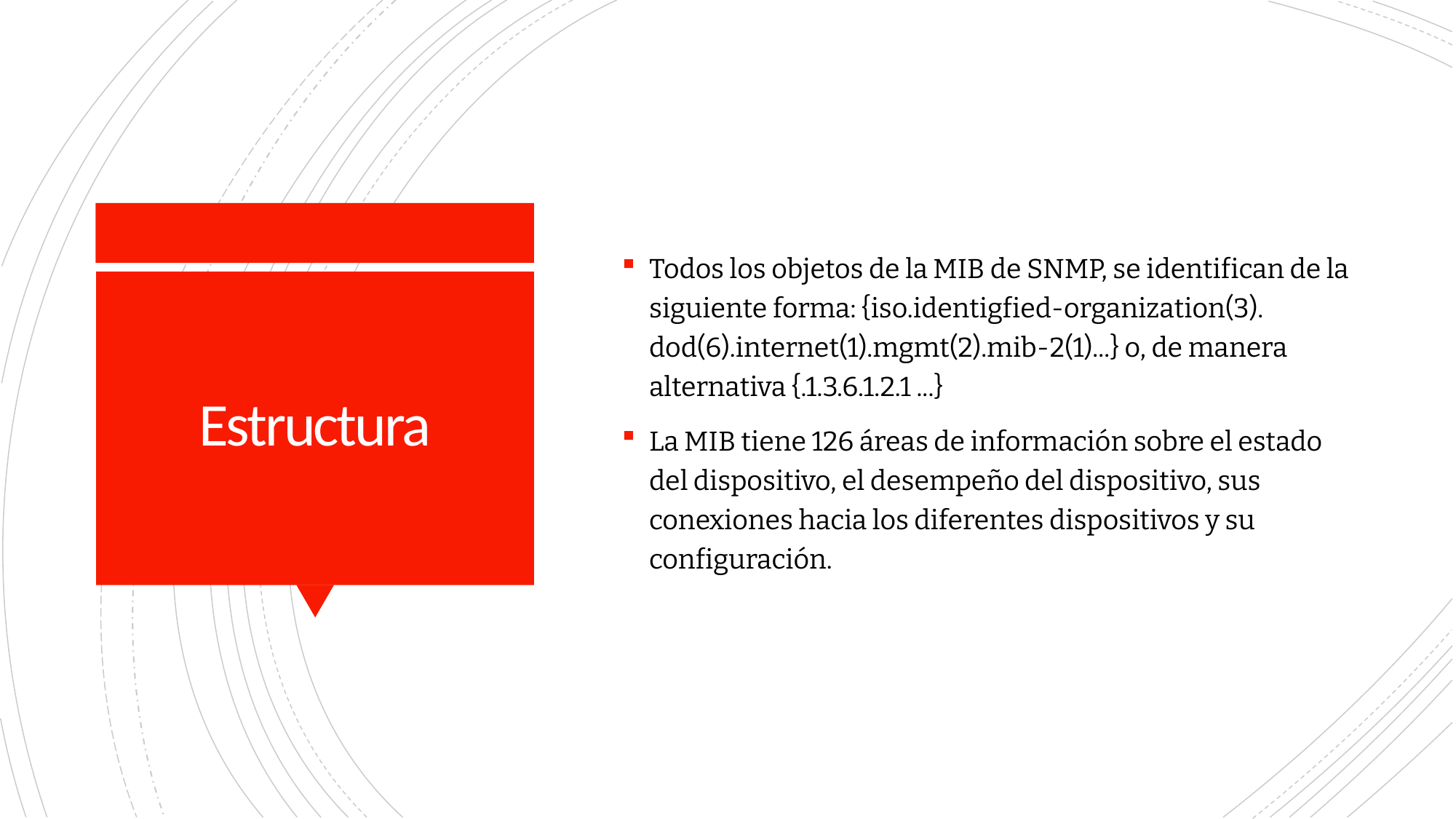

Todos los objetos de la MIB de SNMP, se identifican de la siguiente forma: {iso.identigfied-organization(3). dod(6).internet(1).mgmt(2).mib-2(1)...} o, de manera alternativa {.1.3.6.1.2.1 ...}
La MIB tiene 126 áreas de información sobre el estado del dispositivo, el desempeño del dispositivo, sus conexiones hacia los diferentes dispositivos y su configuración.
# Estructura